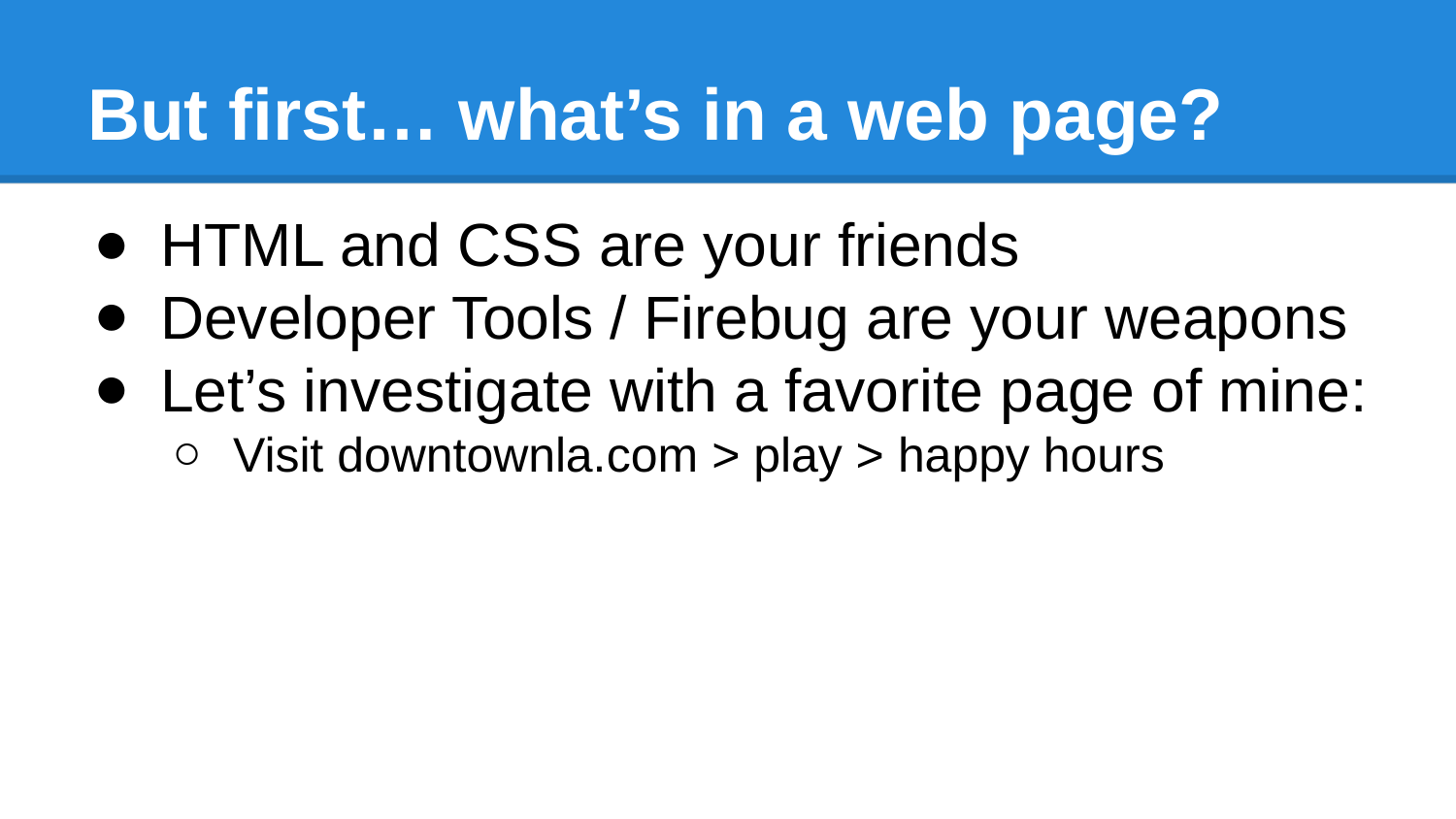

# But first… what’s in a web page?
HTML and CSS are your friends
Developer Tools / Firebug are your weapons
Let’s investigate with a favorite page of mine:
Visit downtownla.com > play > happy hours